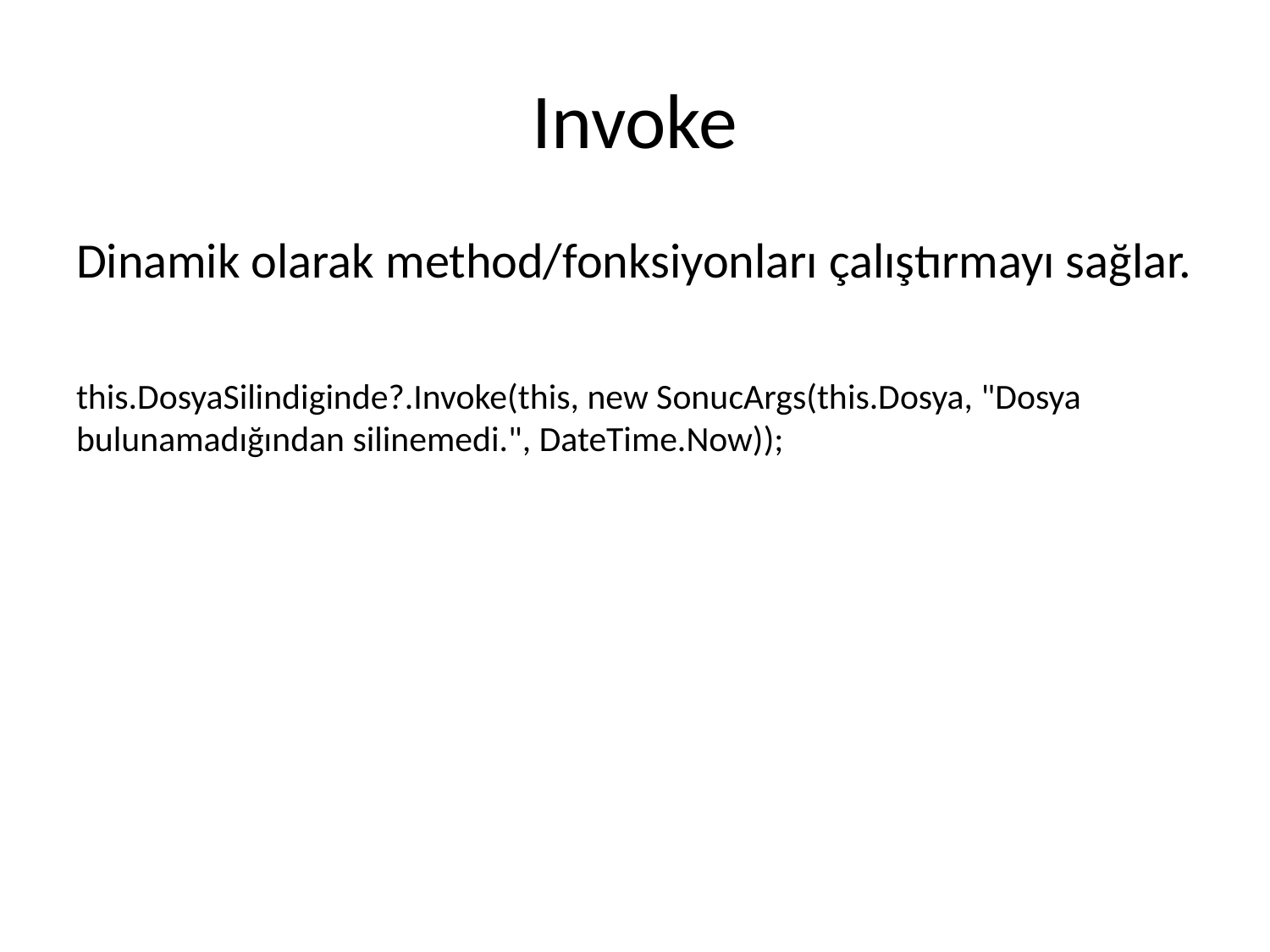

# Invoke
Dinamik olarak method/fonksiyonları çalıştırmayı sağlar.

this.DosyaSilindiginde?.Invoke(this, new SonucArgs(this.Dosya, "Dosya bulunamadığından silinemedi.", DateTime.Now));